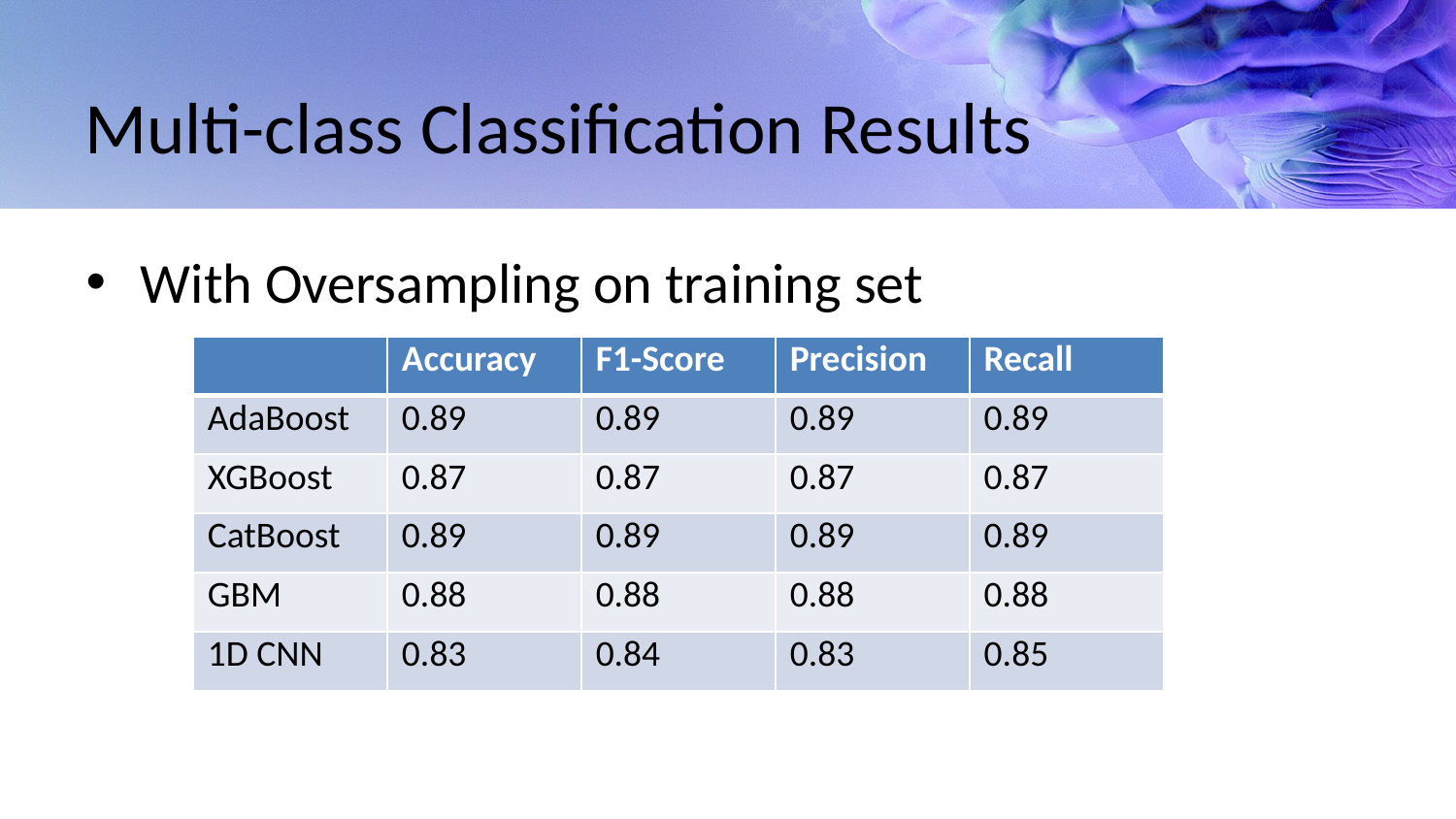

# Multi-class Classification Results
With Oversampling on training set

|  | Accuracy | F1-Score | Precision | Recall |
| --- | --- | --- | --- | --- |
| AdaBoost | 0.89 | 0.89 | 0.89 | 0.89 |
| XGBoost | 0.87 | 0.87 | 0.87 | 0.87 |
| CatBoost | 0.89 | 0.89 | 0.89 | 0.89 |
| GBM | 0.88 | 0.88 | 0.88 | 0.88 |
| 1D CNN | 0.83 | 0.84 | 0.83 | 0.85 |